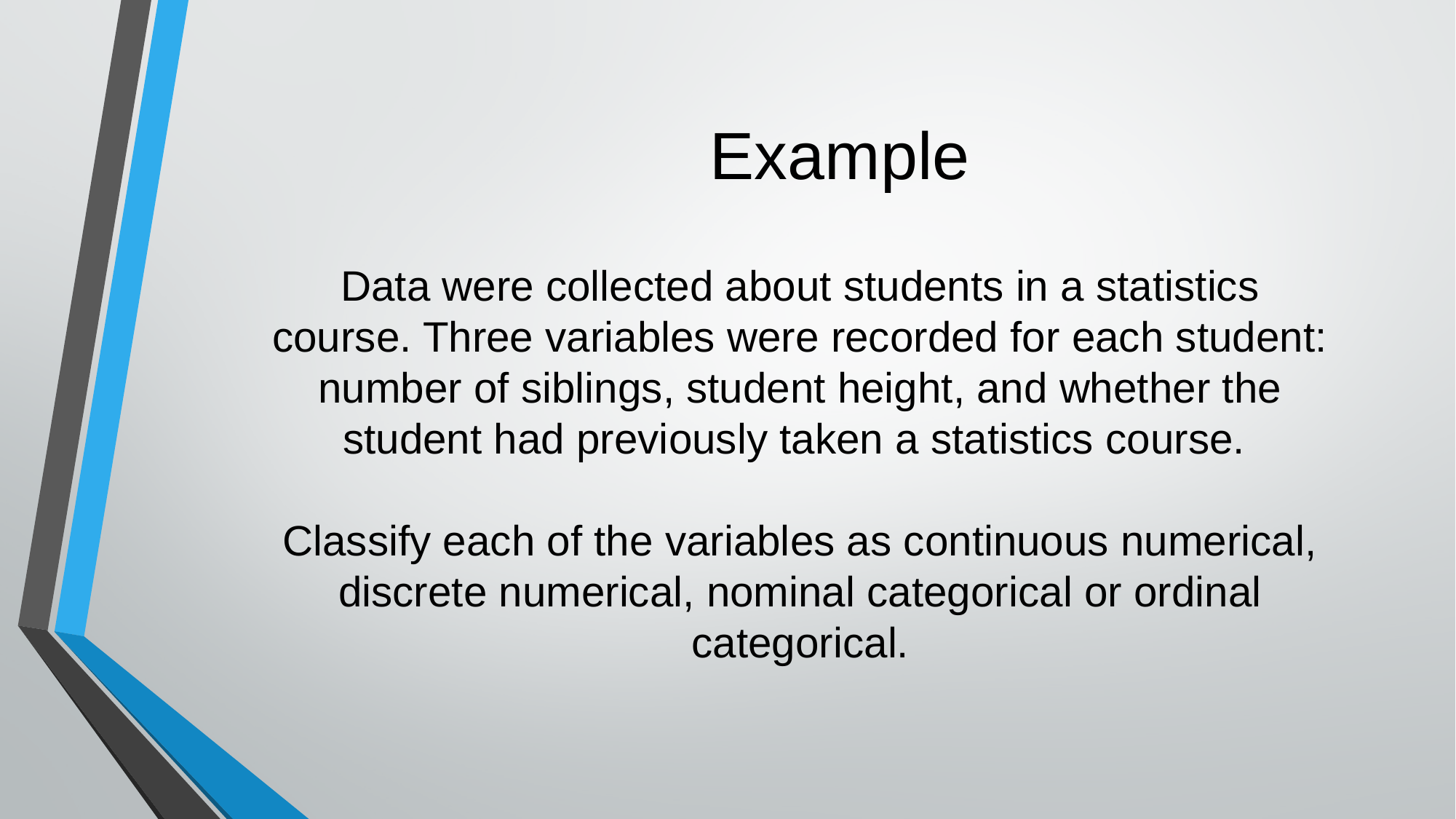

Example
Data were collected about students in a statistics course. Three variables were recorded for each student: number of siblings, student height, and whether the student had previously taken a statistics course.

Classify each of the variables as continuous numerical, discrete numerical, nominal categorical or ordinal categorical.